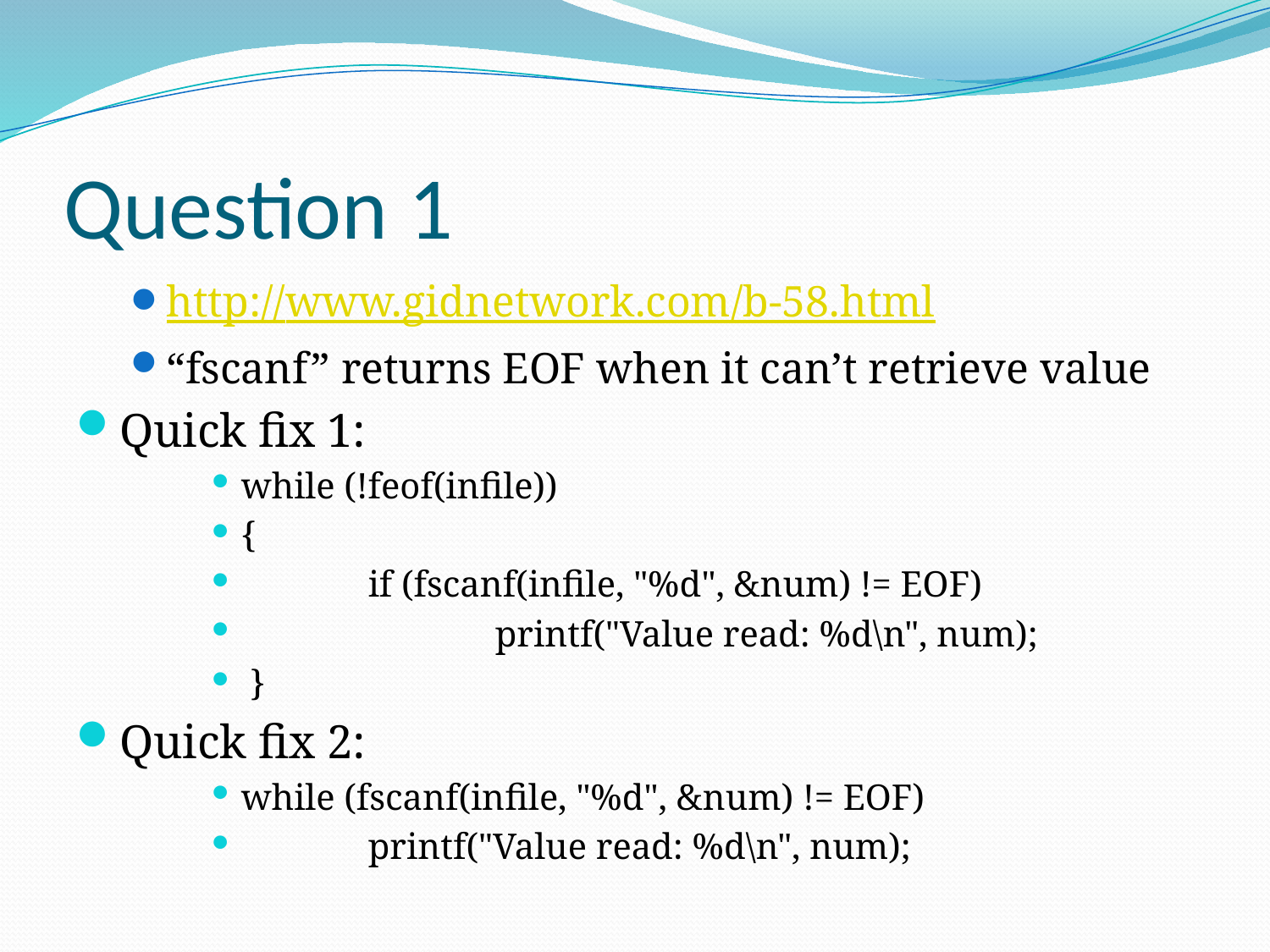

# Question 1
http://www.gidnetwork.com/b-58.html
“fscanf” returns EOF when it can’t retrieve value
Quick fix 1:
while (!feof(infile))
{
	if (fscanf(infile, "%d", &num) != EOF)
		printf("Value read: %d\n", num);
 }
Quick fix 2:
while (fscanf(infile, "%d", &num) != EOF)
	printf("Value read: %d\n", num);